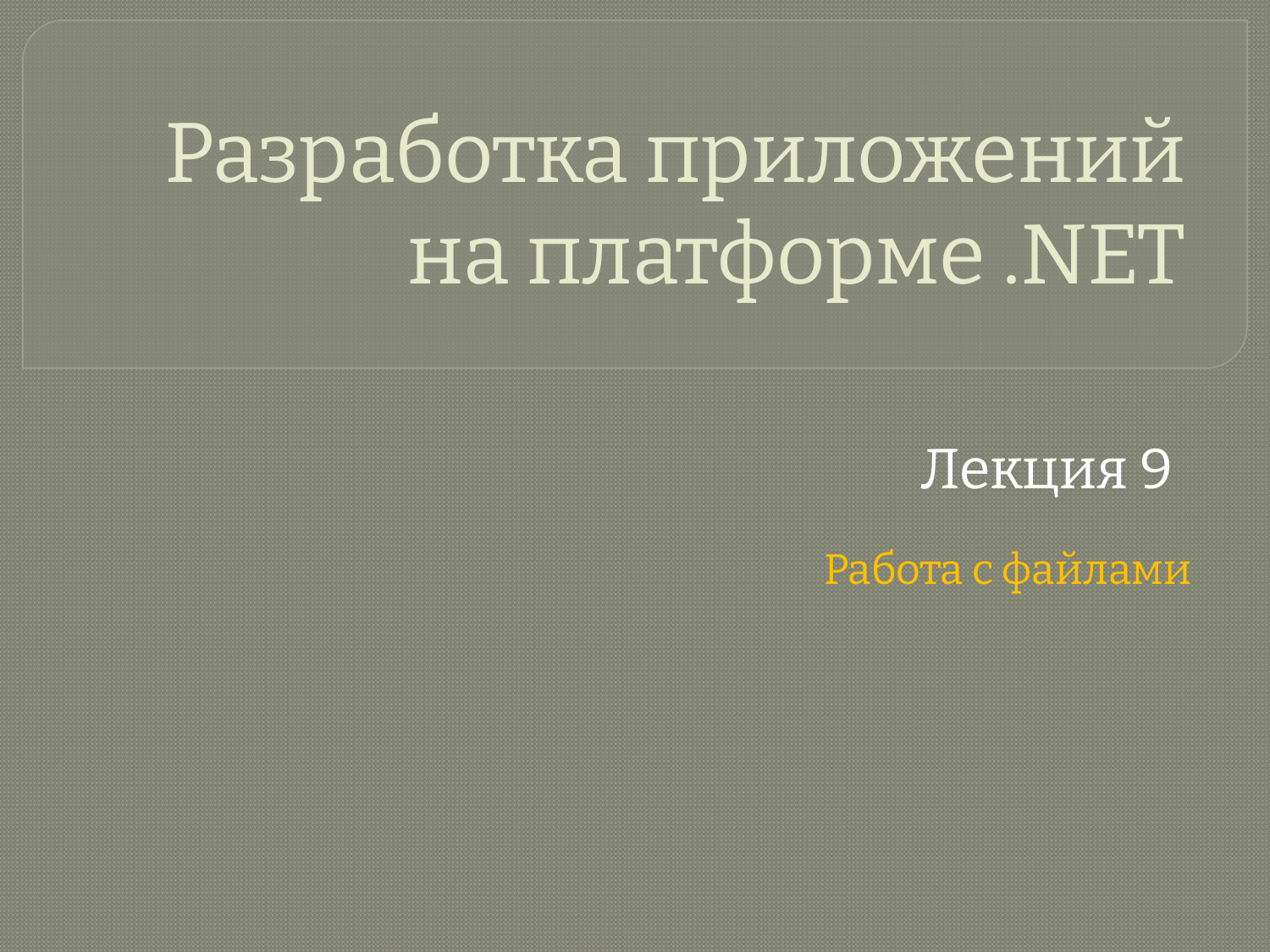

# Разработка приложений на платформе .NET
Лекция 9
Работа с файлами